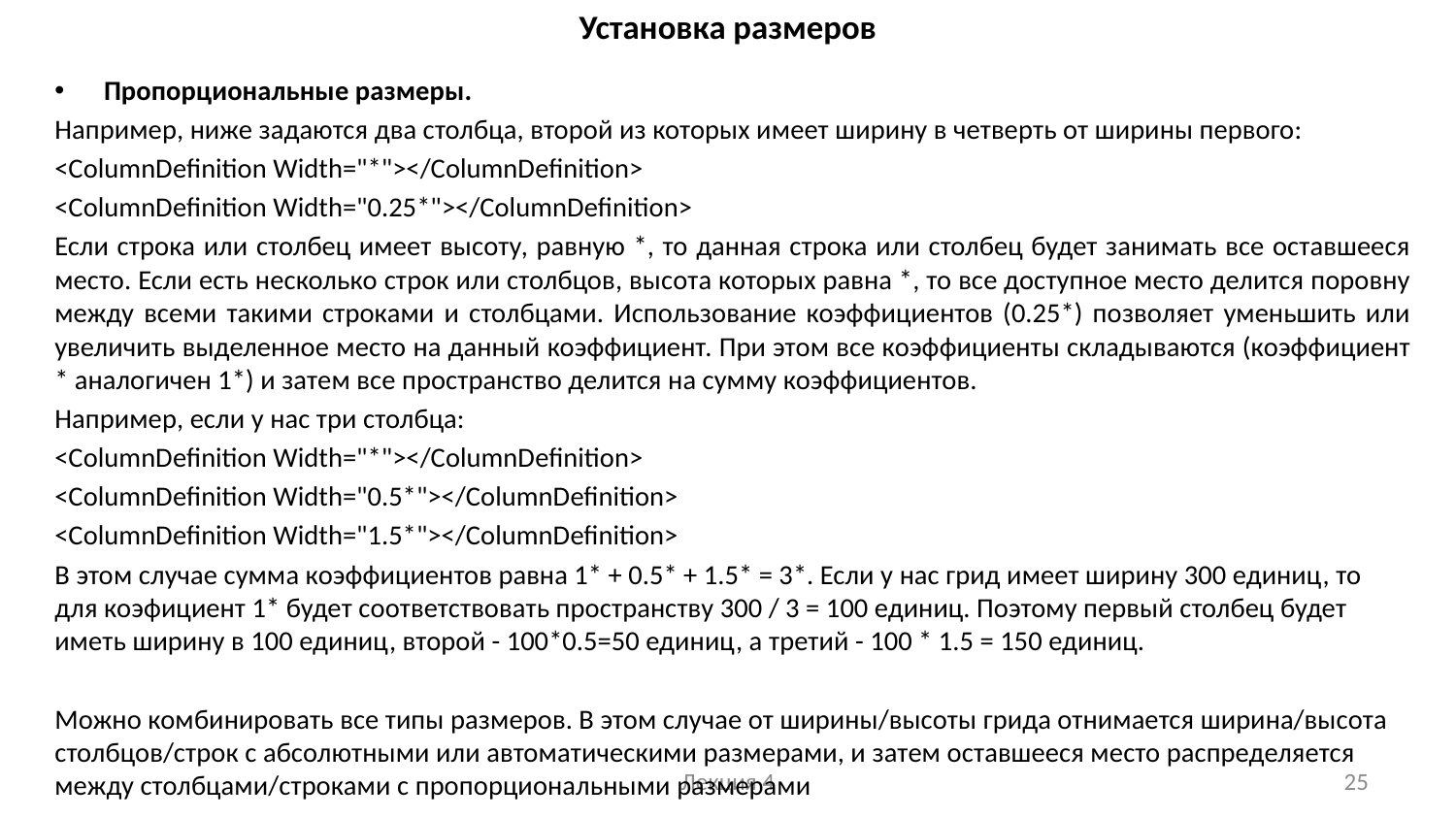

# Установка размеров
Пропорциональные размеры.
Например, ниже задаются два столбца, второй из которых имеет ширину в четверть от ширины первого:
<ColumnDefinition Width="*"></ColumnDefinition>
<ColumnDefinition Width="0.25*"></ColumnDefinition>
Если строка или столбец имеет высоту, равную *, то данная строка или столбец будет занимать все оставшееся место. Если есть несколько строк или столбцов, высота которых равна *, то все доступное место делится поровну между всеми такими строками и столбцами. Использование коэффициентов (0.25*) позволяет уменьшить или увеличить выделенное место на данный коэффициент. При этом все коэффициенты складываются (коэффициент * аналогичен 1*) и затем все пространство делится на сумму коэффициентов.
Например, если у нас три столбца:
<ColumnDefinition Width="*"></ColumnDefinition>
<ColumnDefinition Width="0.5*"></ColumnDefinition>
<ColumnDefinition Width="1.5*"></ColumnDefinition>
В этом случае сумма коэффициентов равна 1* + 0.5* + 1.5* = 3*. Если у нас грид имеет ширину 300 единиц, то для коэфициент 1* будет соответствовать пространству 300 / 3 = 100 единиц. Поэтому первый столбец будет иметь ширину в 100 единиц, второй - 100*0.5=50 единиц, а третий - 100 * 1.5 = 150 единиц.

Можно комбинировать все типы размеров. В этом случае от ширины/высоты грида отнимается ширина/высота столбцов/строк с абсолютными или автоматическими размерами, и затем оставшееся место распределяется между столбцами/строками с пропорциональными размерами

Лекция 4
25